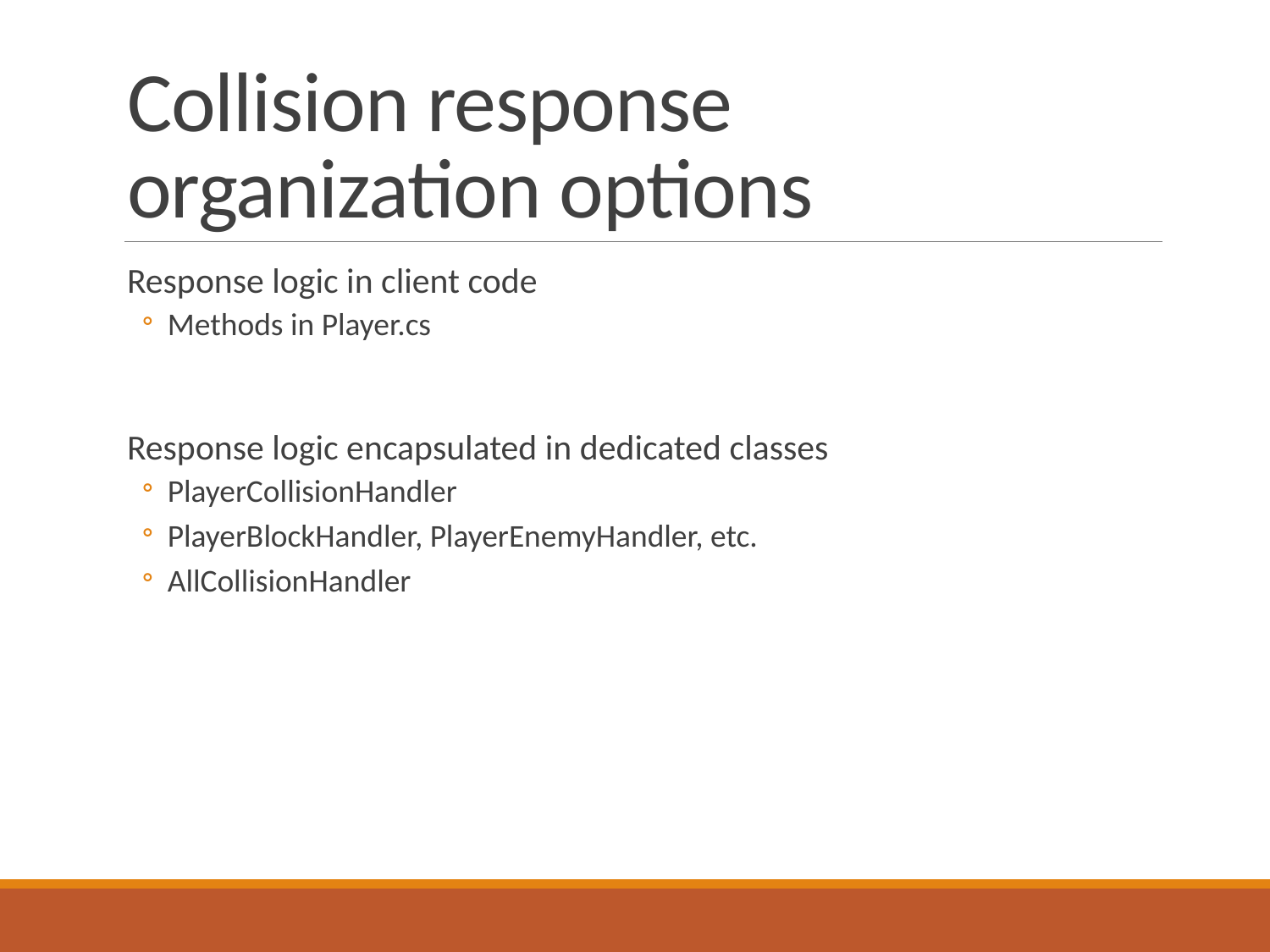

# Collision response                 organization options
Response logic in client code
Methods in Player.cs

Response logic encapsulated in dedicated classes
PlayerCollisionHandler
PlayerBlockHandler, PlayerEnemyHandler, etc.
AllCollisionHandler